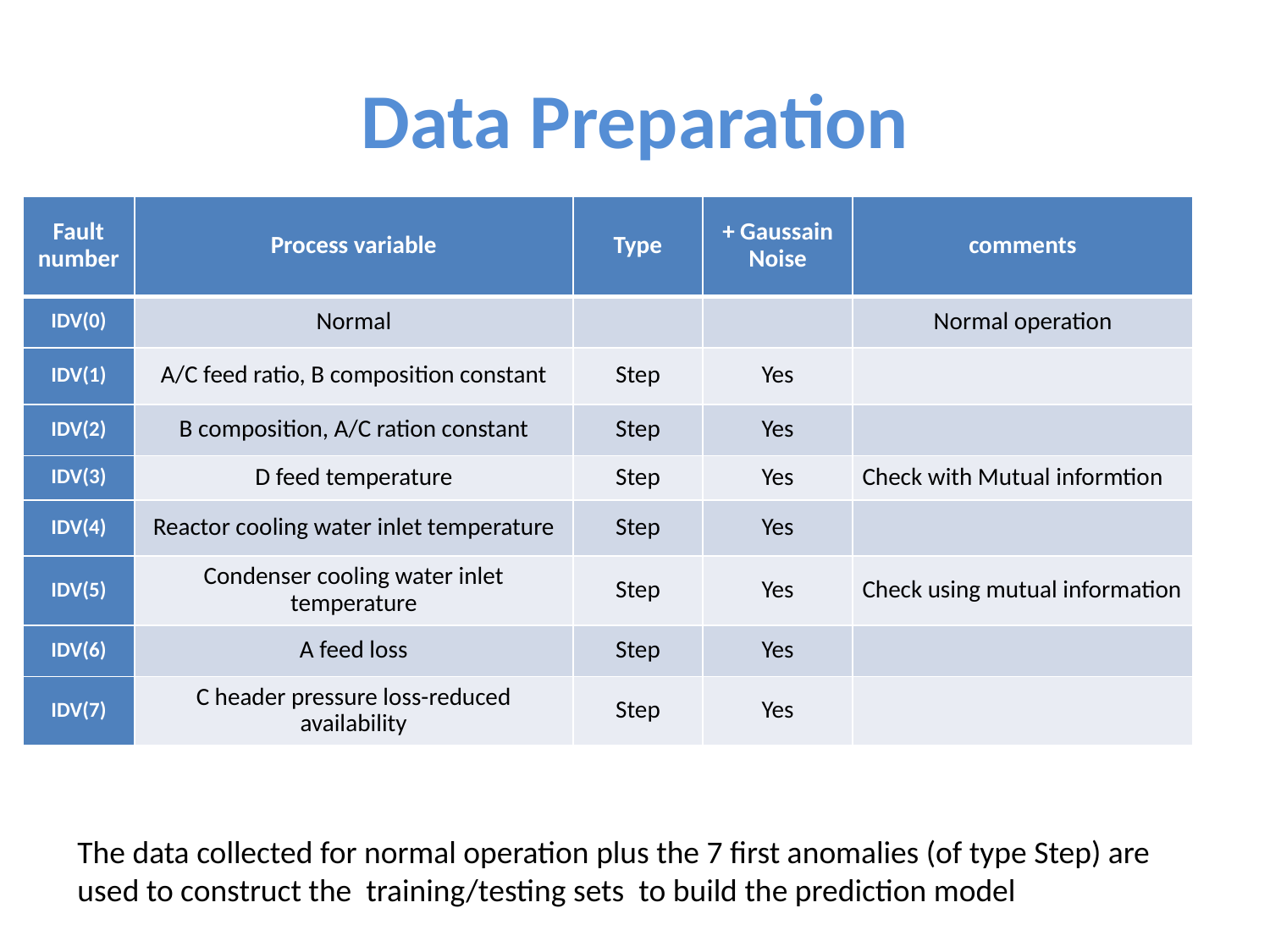

# Data Preparation
| Fault number | Process variable | Type | + Gaussain Noise | comments |
| --- | --- | --- | --- | --- |
| IDV(0) | Normal |  |  | Normal operation |
| IDV(1) | A/C feed ratio, B composition constant | Step | Yes |  |
| IDV(2) | B composition, A/C ration constant | Step | Yes |  |
| IDV(3) | D feed temperature | Step | Yes | Check with Mutual informtion |
| IDV(4) | Reactor cooling water inlet temperature | Step | Yes |  |
| IDV(5) | Condenser cooling water inlet temperature | Step | Yes | Check using mutual information |
| IDV(6) | A feed loss | Step | Yes |  |
| IDV(7) | C header pressure loss-reduced availability | Step | Yes |  |
The data collected for normal operation plus the 7 first anomalies (of type Step) are used to construct the  training/testing sets  to build the prediction model